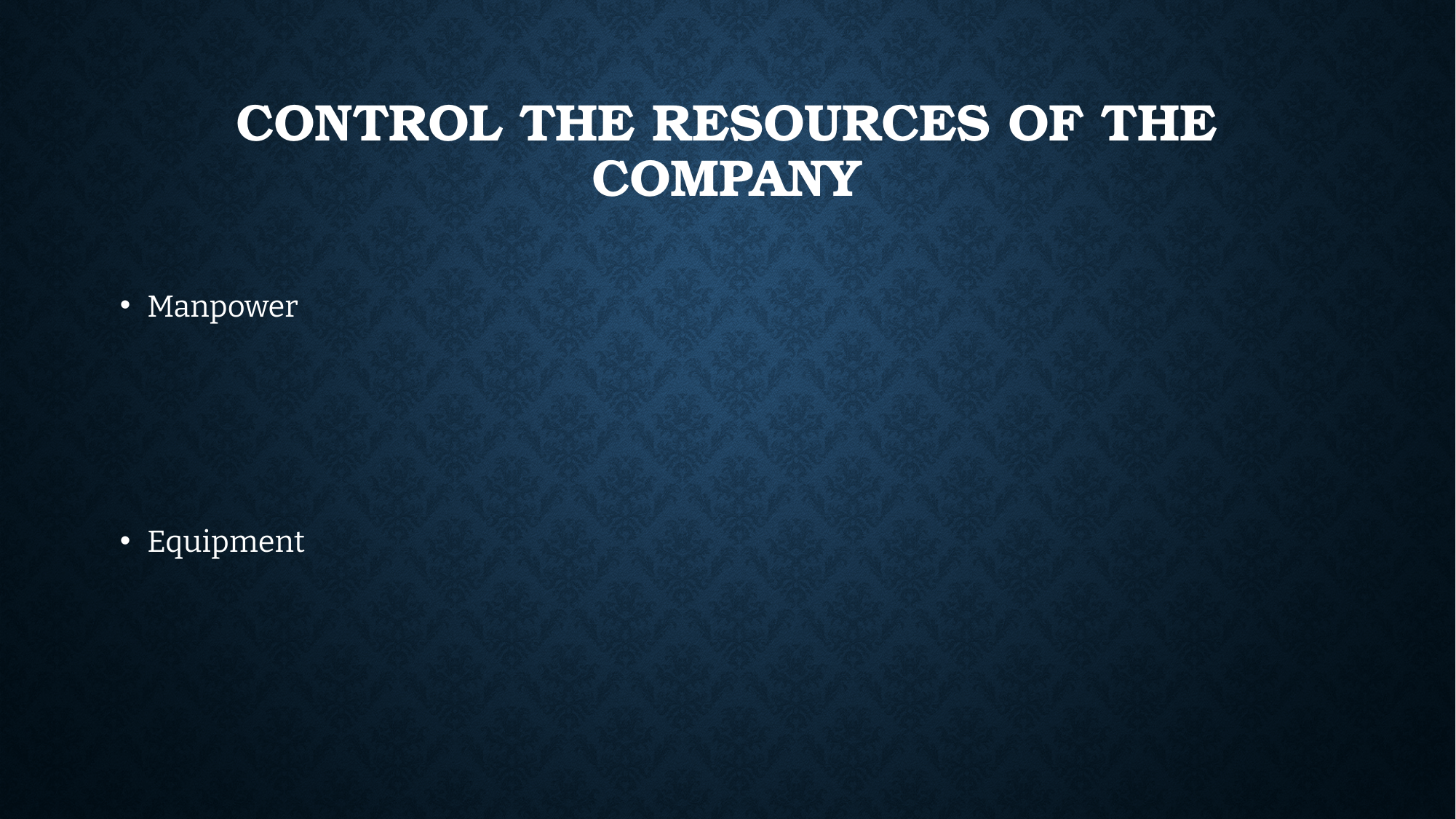

# Control the resources of the company
Manpower

Equipment